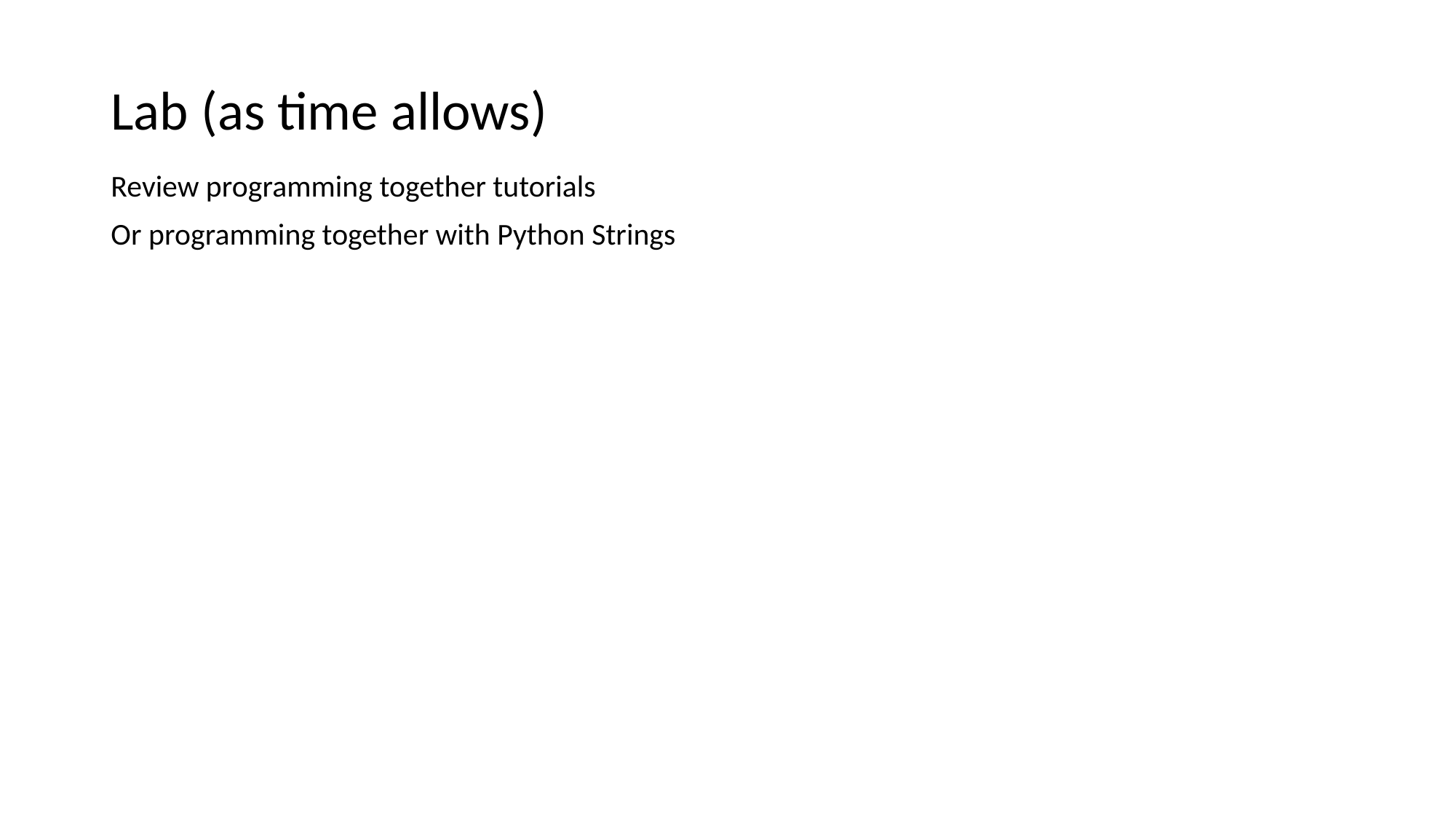

# Lab (as time allows)
Review programming together tutorials
Or programming together with Python Strings